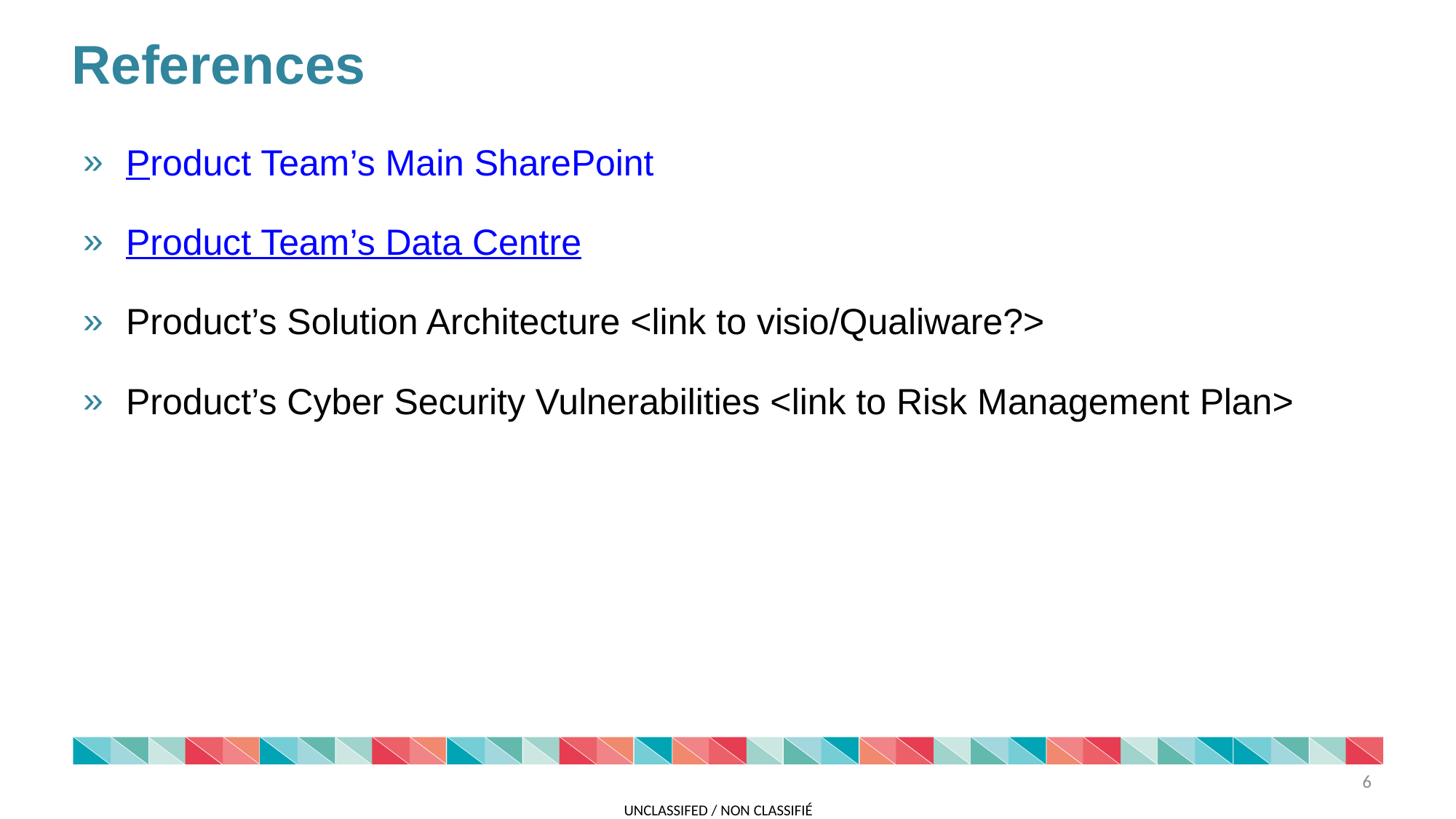

References
Product Team’s Main SharePoint
Product Team’s Data Centre
Product’s Solution Architecture <link to visio/Qualiware?>
Product’s Cyber Security Vulnerabilities <link to Risk Management Plan>
6